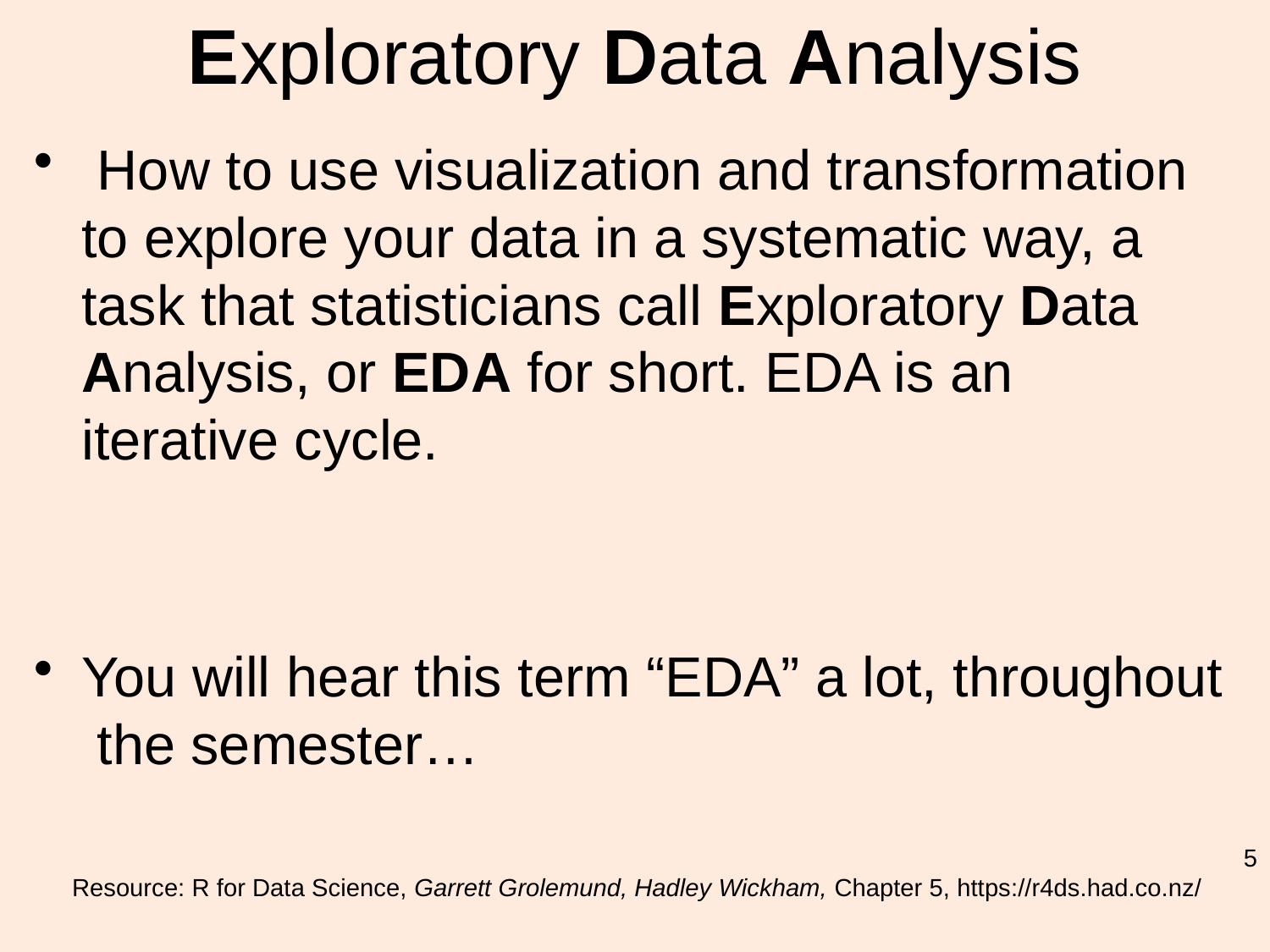

# Exploratory Data Analysis
 How to use visualization and transformation to explore your data in a systematic way, a task that statisticians call Exploratory Data Analysis, or EDA for short. EDA is an iterative cycle.

You will hear this term “EDA” a lot, throughout  the semester…
5
Resource: R for Data Science, Garrett Grolemund, Hadley Wickham, Chapter 5, https://r4ds.had.co.nz/